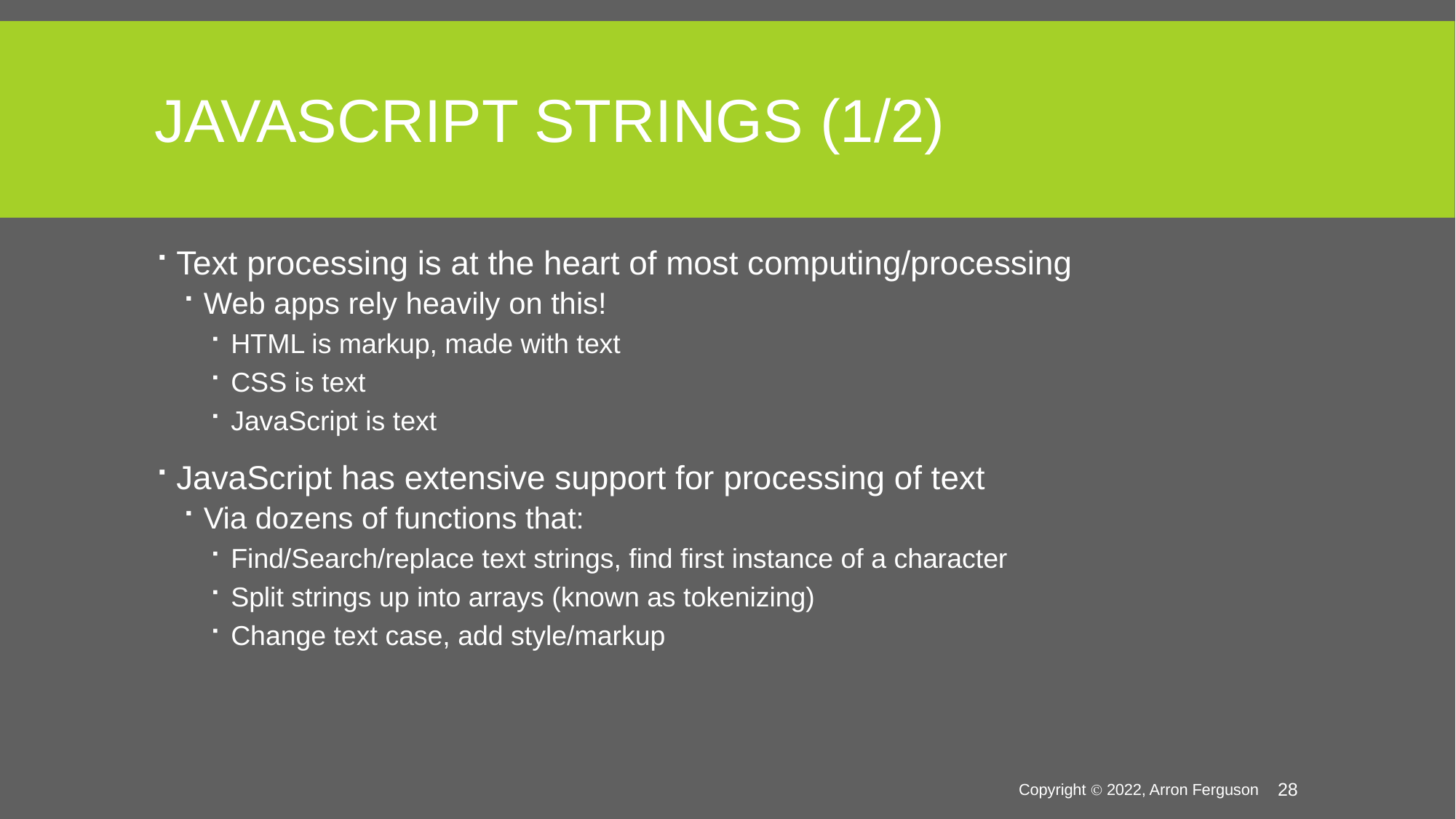

# JavaScript Strings (1/2)
Text processing is at the heart of most computing/processing
Web apps rely heavily on this!
HTML is markup, made with text
CSS is text
JavaScript is text
JavaScript has extensive support for processing of text
Via dozens of functions that:
Find/Search/replace text strings, find first instance of a character
Split strings up into arrays (known as tokenizing)
Change text case, add style/markup
Copyright Ⓒ 2022, Arron Ferguson
28